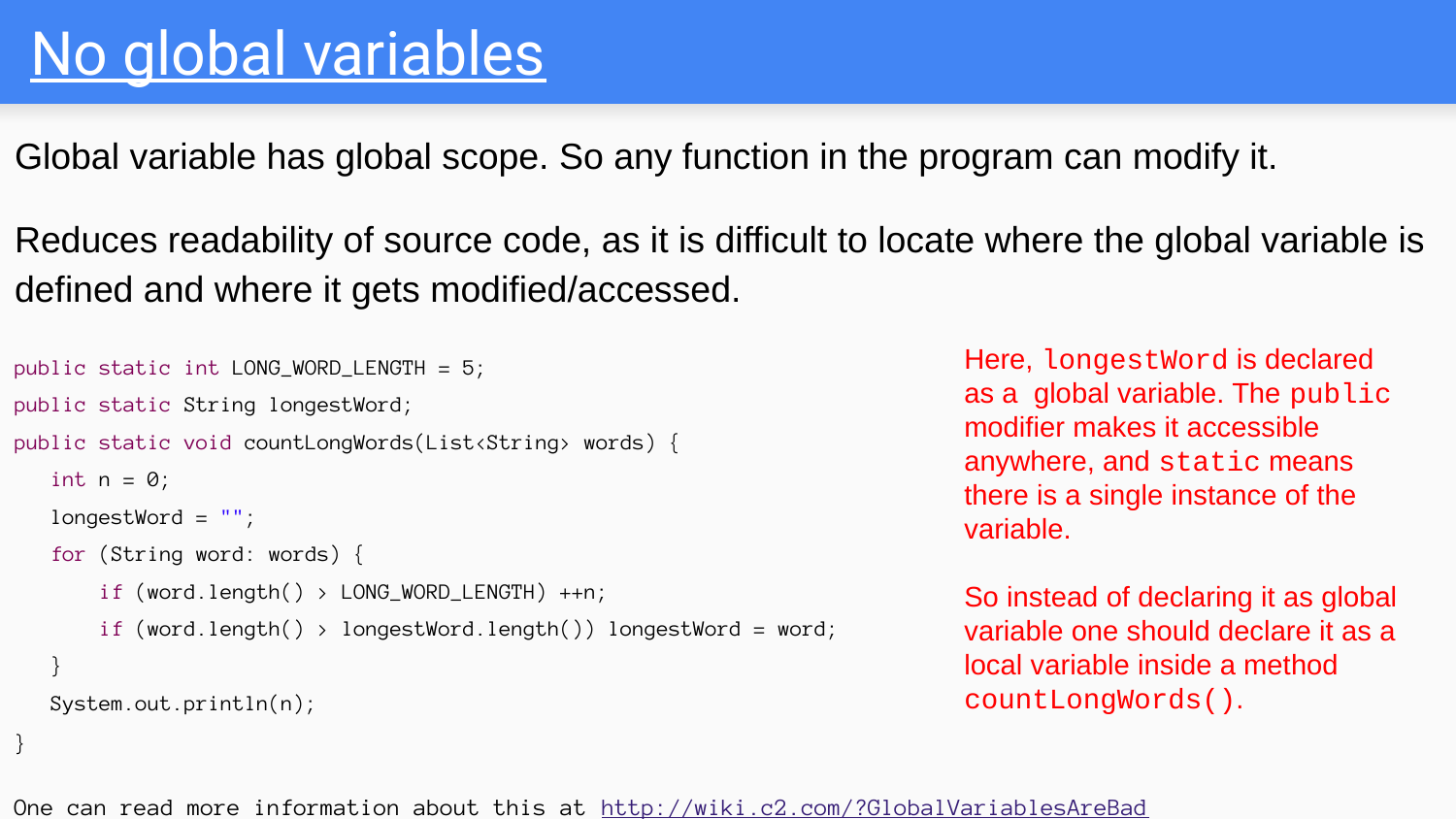

# No global variables
Global variable has global scope. So any function in the program can modify it.
Reduces readability of source code, as it is difficult to locate where the global variable is defined and where it gets modified/accessed.
public static int LONG_WORD_LENGTH = 5;
public static String longestWord;
public static void countLongWords(List<String> words) {
   int n = 0;
   longestWord = "";
   for (String word: words) {
       if (word.length() > LONG_WORD_LENGTH) ++n;
       if (word.length() > longestWord.length()) longestWord = word;
   }
   System.out.println(n);
}
One can read more information about this at http://wiki.c2.com/?GlobalVariablesAreBad

Here, longestWord is declared as a  global variable. The public modifier makes it accessible anywhere, and static means there is a single instance of the variable.

So instead of declaring it as global variable one should declare it as a local variable inside a method countLongWords().